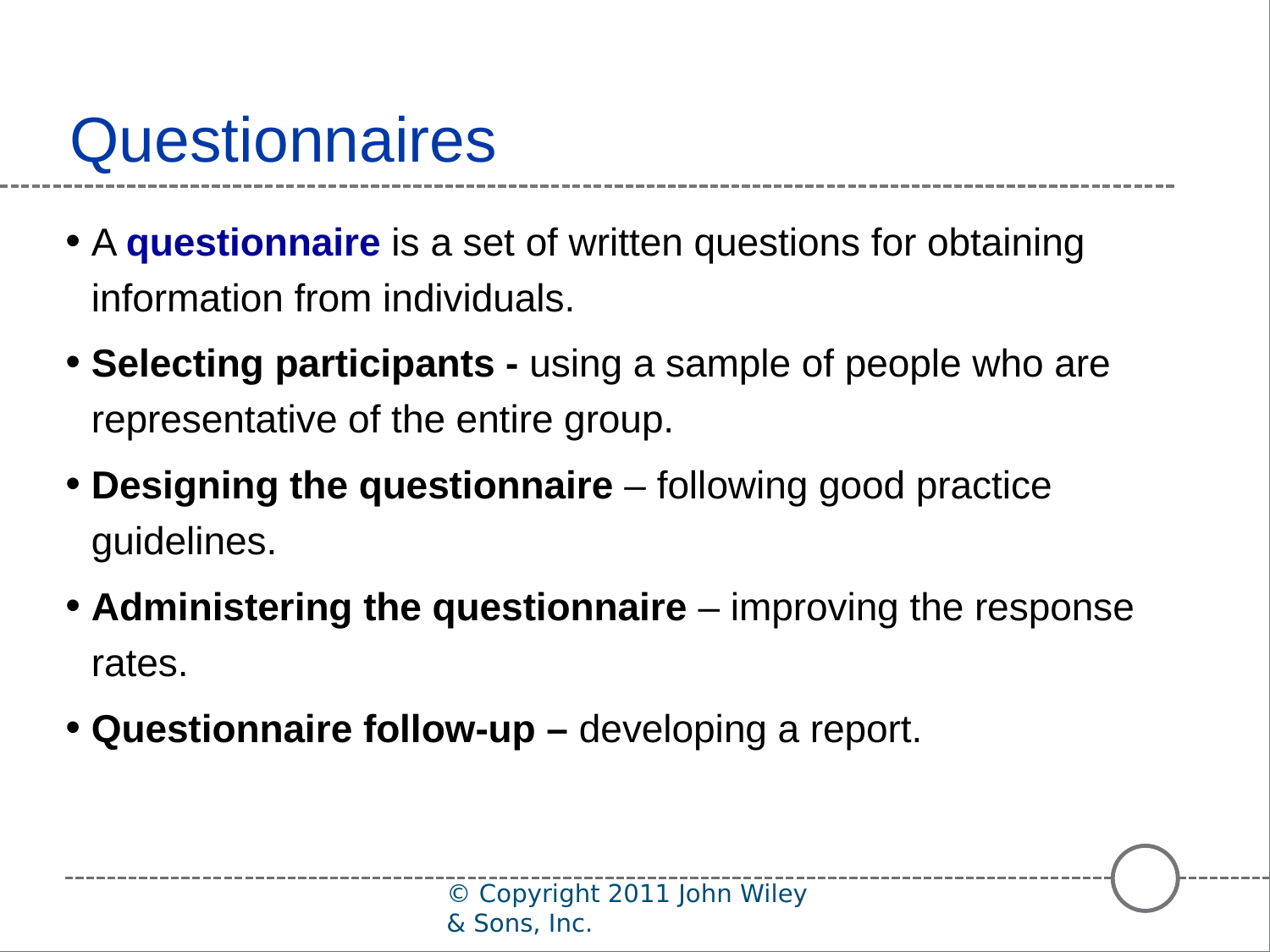

# Questionnaires
A questionnaire is a set of written questions for obtaining information from individuals.
Selecting participants - using a sample of people who are representative of the entire group.
Designing the questionnaire – following good practice guidelines.
Administering the questionnaire – improving the response rates.
Questionnaire follow-up – developing a report.

© Copyright 2011 John Wiley & Sons, Inc.